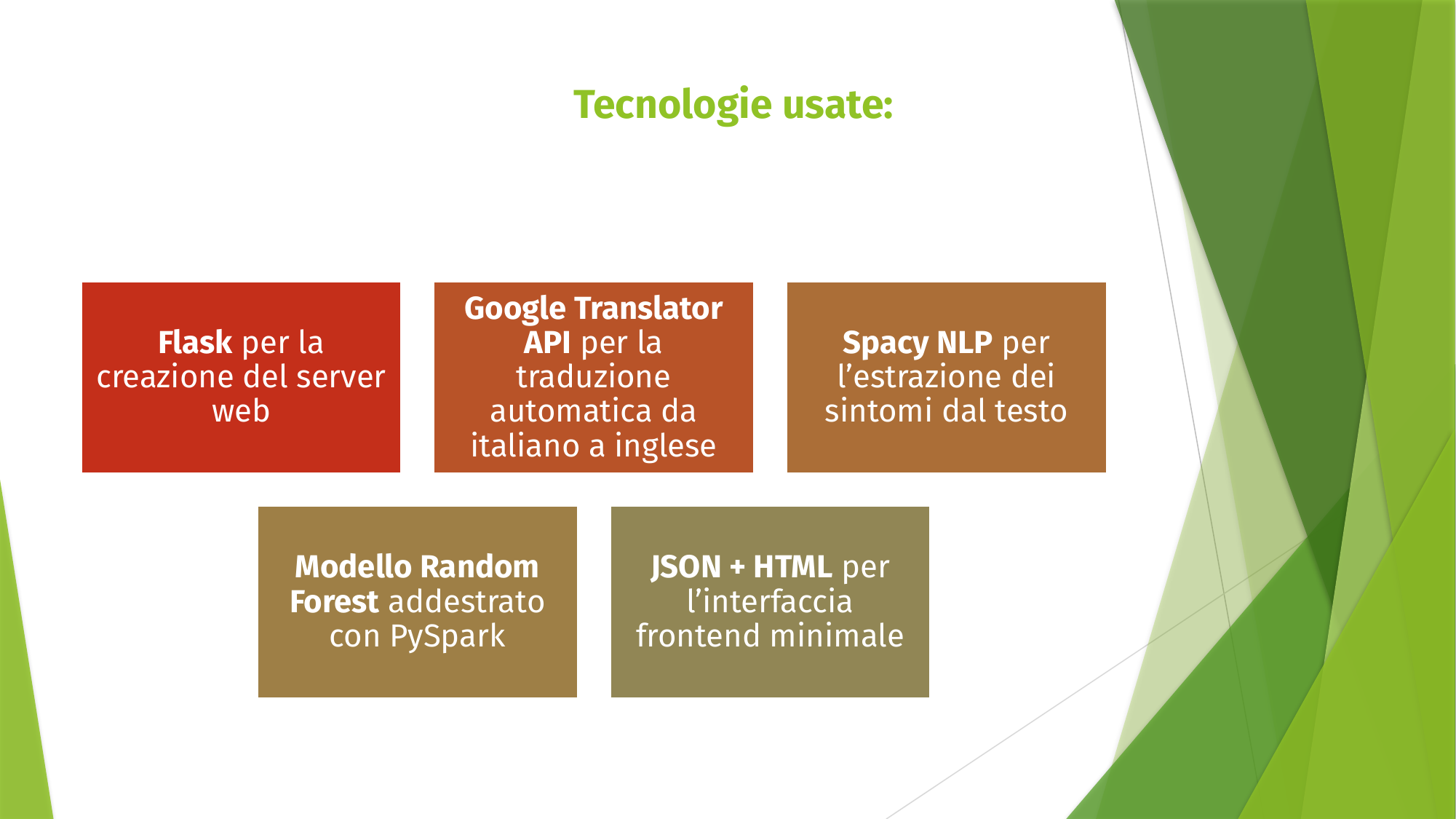

# Tecnologie usate:
Flask per la creazione del server web
Google Translator API per la traduzione automatica da italiano a inglese
Spacy NLP per l’estrazione dei sintomi dal testo
Modello Random Forest addestrato con PySpark
JSON + HTML per l’interfaccia frontend minimale